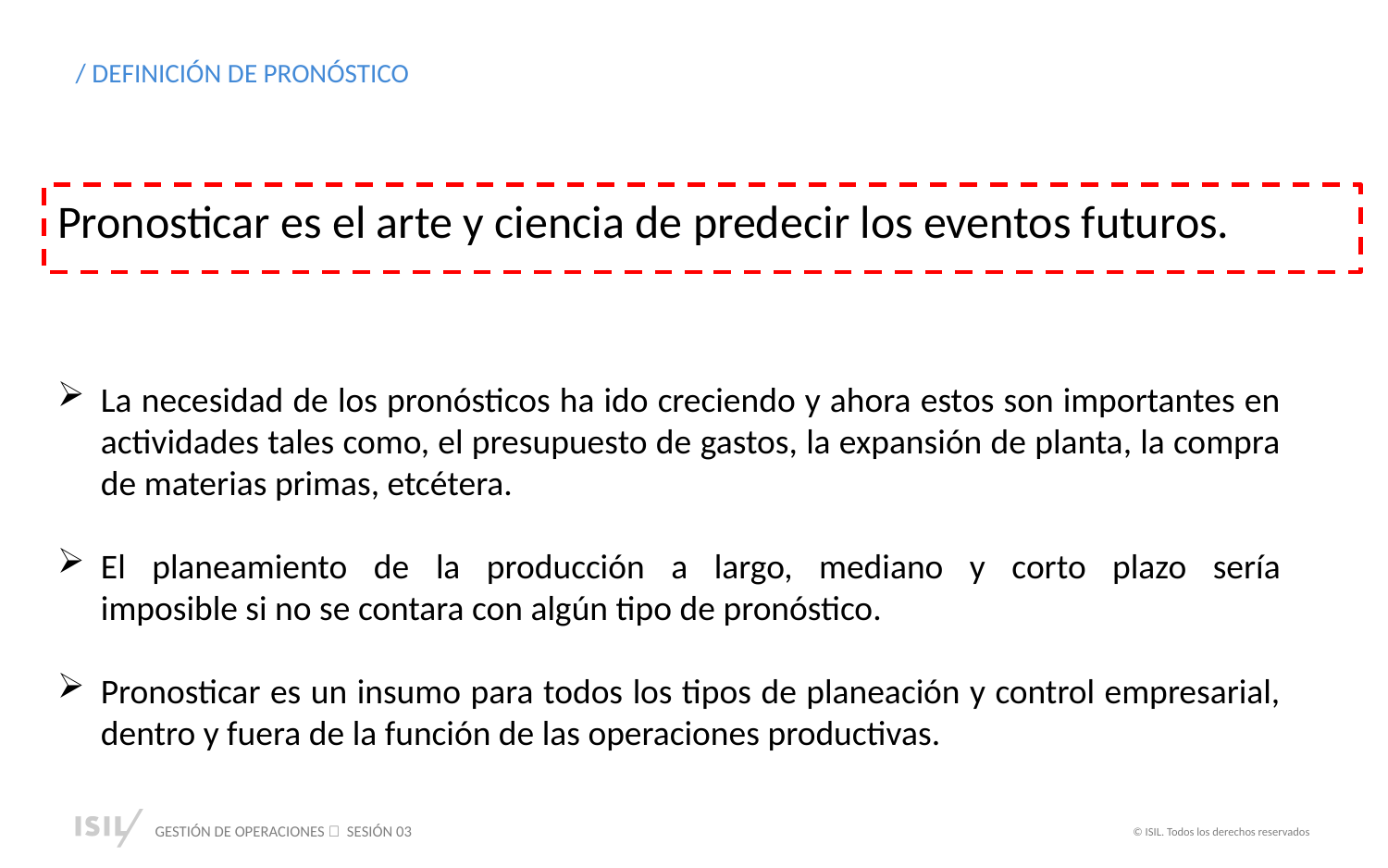

/ DEFINICIÓN DE PRONÓSTICO
Pronosticar es el arte y ciencia de predecir los eventos futuros.
La necesidad de los pronósticos ha ido creciendo y ahora estos son importantes en actividades tales como, el presupuesto de gastos, la expansión de planta, la compra de materias primas, etcétera.

El planeamiento de la producción a largo, mediano y corto plazo sería
imposible si no se contara con algún tipo de pronóstico.

Pronosticar es un insumo para todos los tipos de planeación y control empresarial, dentro y fuera de la función de las operaciones productivas.